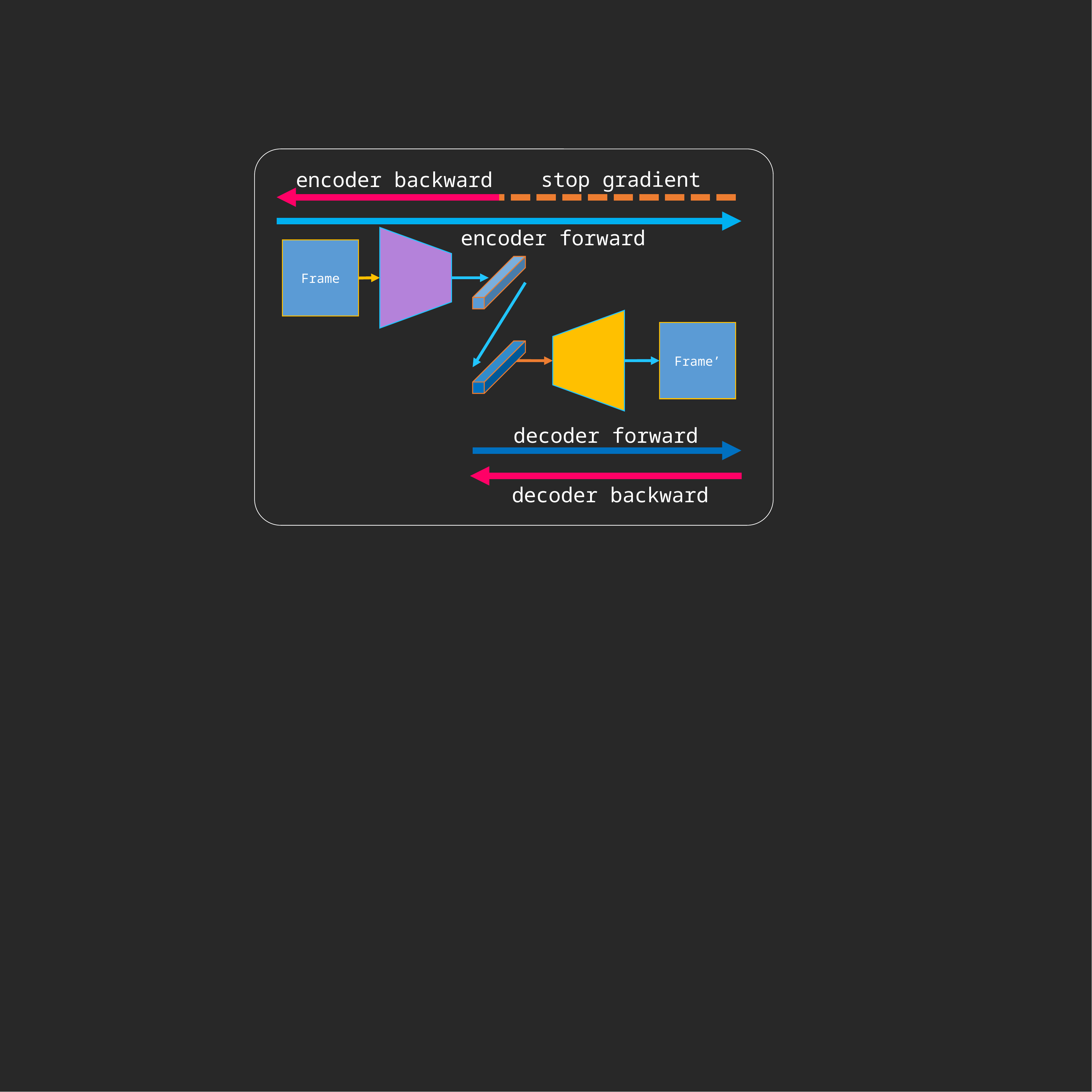

stop gradient
encoder backward
encoder forward
Frame

Frame’

decoder forward
decoder backward